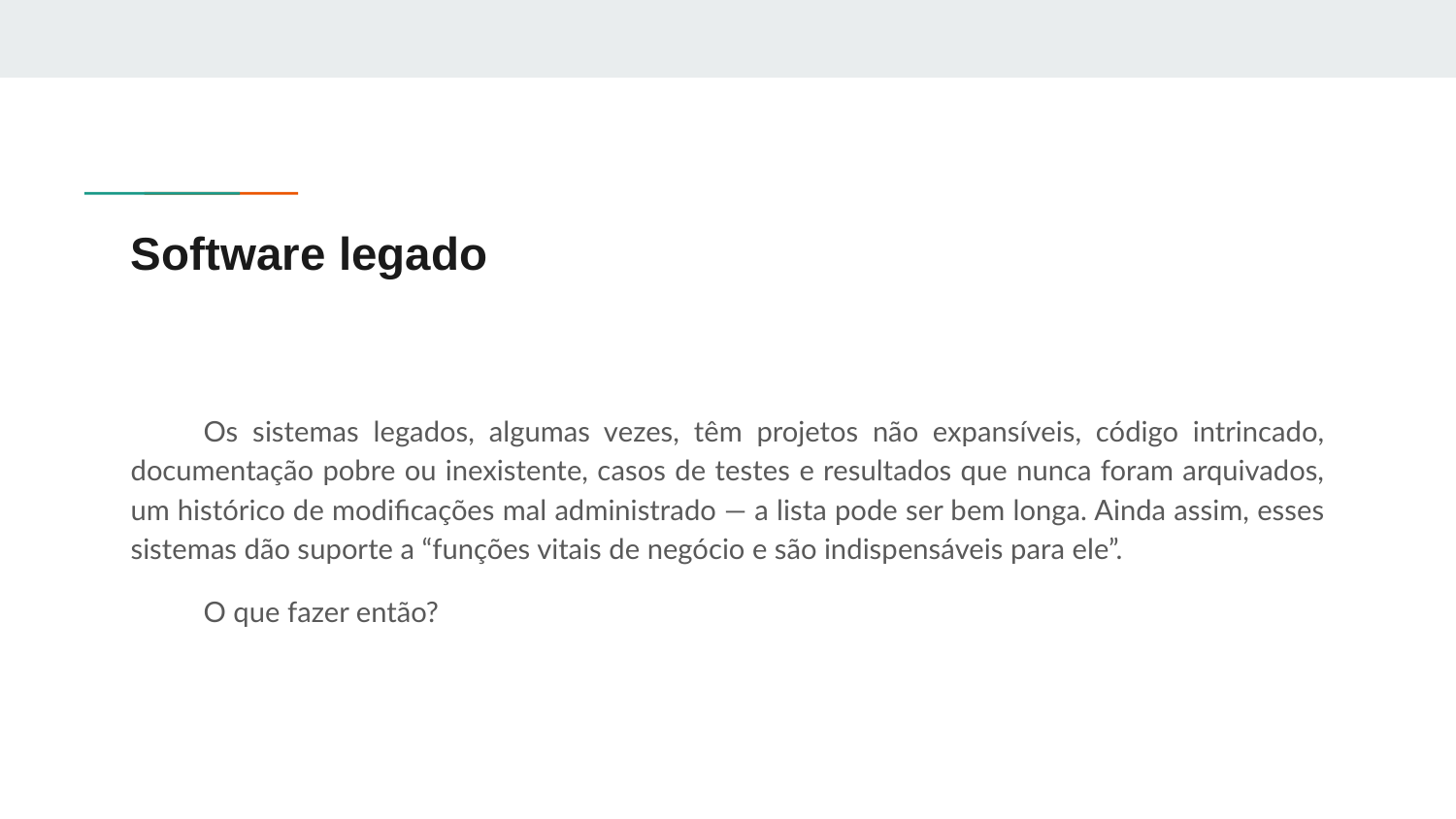

# Software legado
Os sistemas legados, algumas vezes, têm projetos não expansíveis, código intrincado, documentação pobre ou inexistente, casos de testes e resultados que nunca foram arquivados, um histórico de modificações mal administrado — a lista pode ser bem longa. Ainda assim, esses sistemas dão suporte a “funções vitais de negócio e são indispensáveis para ele”.
O que fazer então?